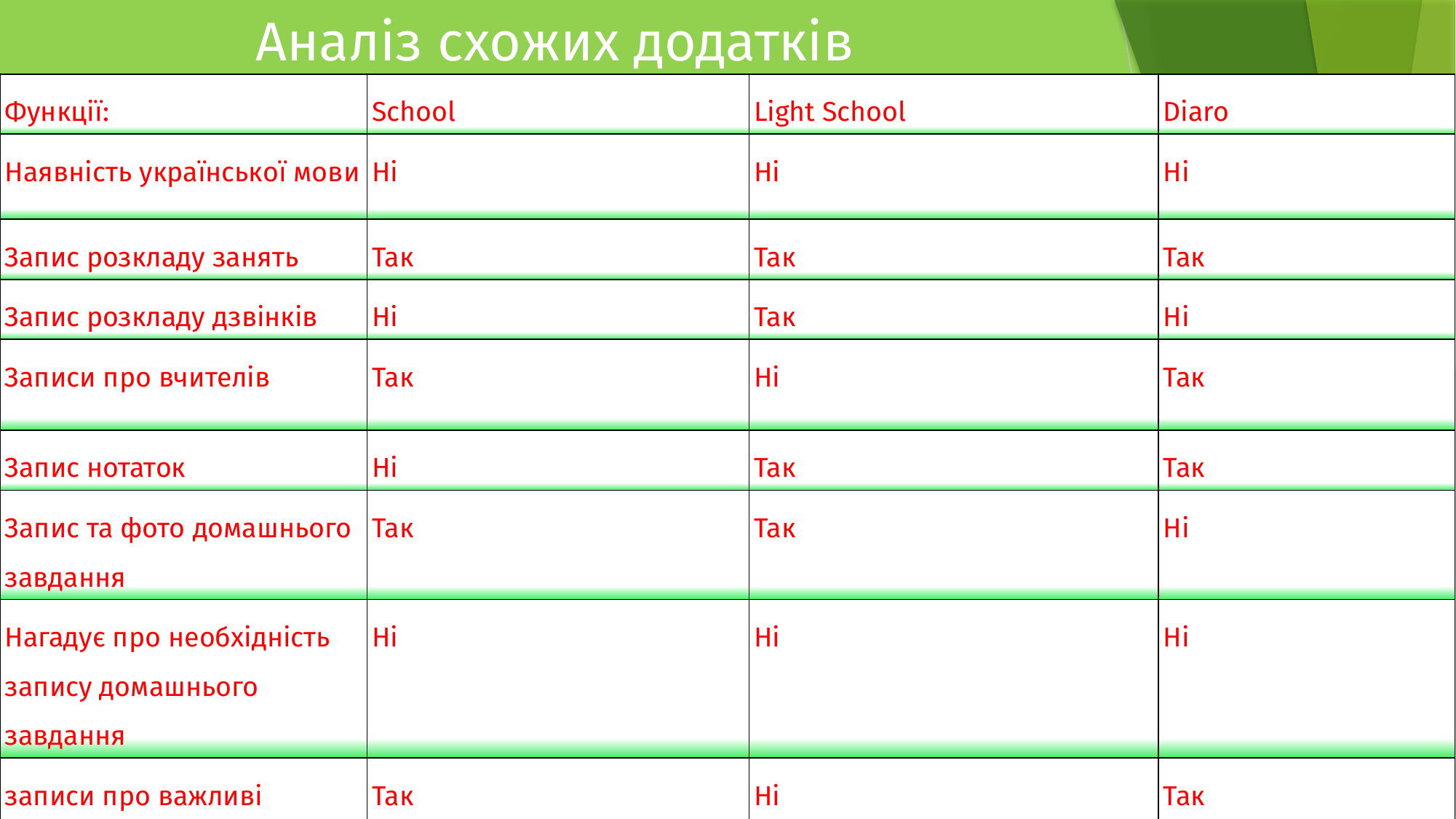

# Аналіз схожих додатків
| Функції: | School | Light School | Diaro |
| --- | --- | --- | --- |
| Наявність української мови | Ні | Ні | Ні |
| Запис розкладу занять | Так | Так | Так |
| Запис розкладу дзвінків | Ні | Так | Ні |
| Записи про вчителів | Так | Ні | Так |
| Запис нотаток | Ні | Так | Так |
| Запис та фото домашнього завдання | Так | Так | Ні |
| Нагадує про необхідність запису домашнього завдання | Ні | Ні | Ні |
| записи про важливі позашкільні справ | Так | Ні | Так |